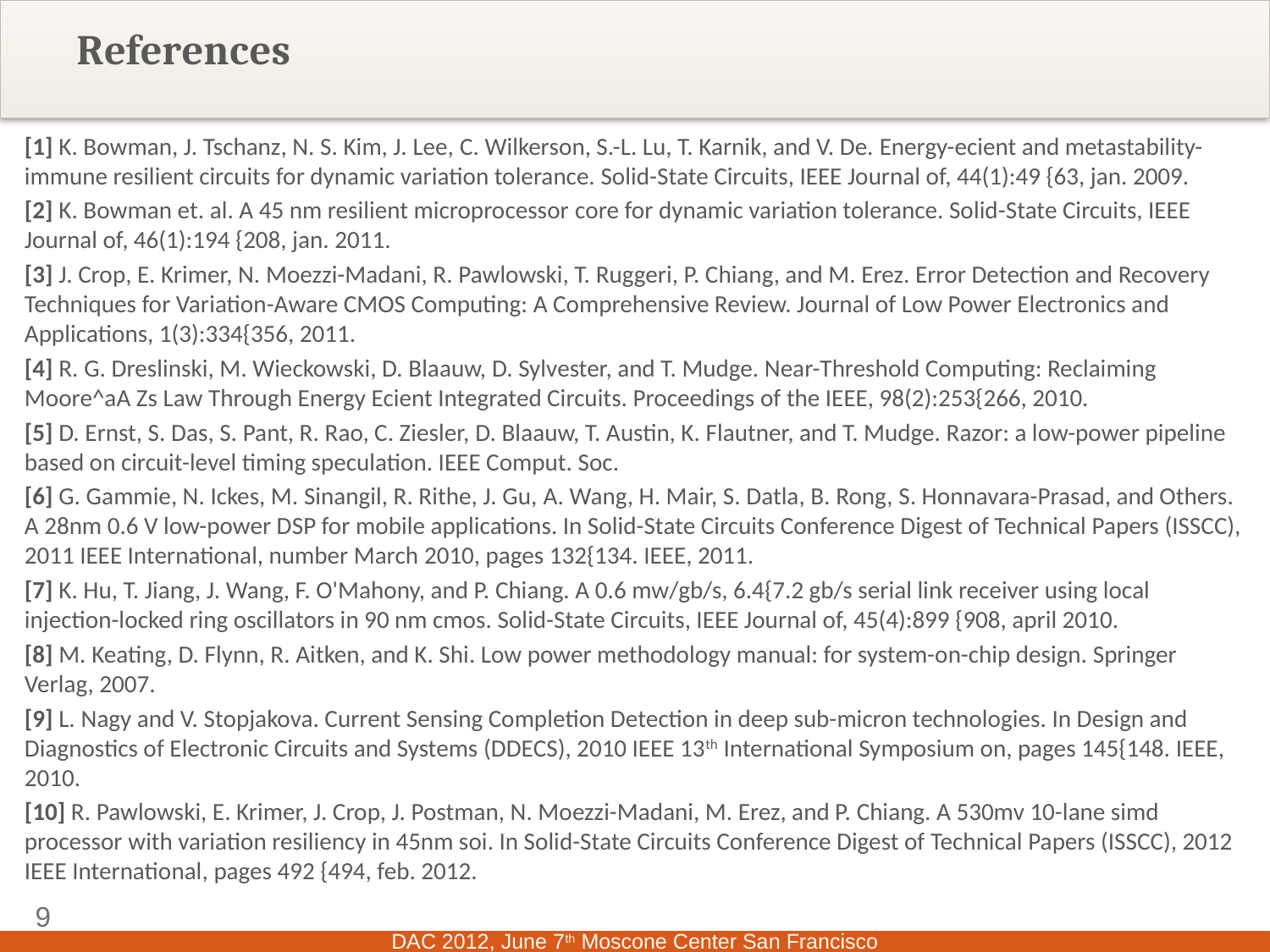

# References
[1] K. Bowman, J. Tschanz, N. S. Kim, J. Lee, C. Wilkerson, S.-L. Lu, T. Karnik, and V. De. Energy-ecient and metastability-immune resilient circuits for dynamic variation tolerance. Solid-State Circuits, IEEE Journal of, 44(1):49 {63, jan. 2009.
[2] K. Bowman et. al. A 45 nm resilient microprocessor core for dynamic variation tolerance. Solid-State Circuits, IEEE Journal of, 46(1):194 {208, jan. 2011.
[3] J. Crop, E. Krimer, N. Moezzi-Madani, R. Pawlowski, T. Ruggeri, P. Chiang, and M. Erez. Error Detection and Recovery Techniques for Variation-Aware CMOS Computing: A Comprehensive Review. Journal of Low Power Electronics and Applications, 1(3):334{356, 2011.
[4] R. G. Dreslinski, M. Wieckowski, D. Blaauw, D. Sylvester, and T. Mudge. Near-Threshold Computing: Reclaiming Moore^aA Zs Law Through Energy Ecient Integrated Circuits. Proceedings of the IEEE, 98(2):253{266, 2010.
[5] D. Ernst, S. Das, S. Pant, R. Rao, C. Ziesler, D. Blaauw, T. Austin, K. Flautner, and T. Mudge. Razor: a low-power pipeline based on circuit-level timing speculation. IEEE Comput. Soc.
[6] G. Gammie, N. Ickes, M. Sinangil, R. Rithe, J. Gu, A. Wang, H. Mair, S. Datla, B. Rong, S. Honnavara-Prasad, and Others. A 28nm 0.6 V low-power DSP for mobile applications. In Solid-State Circuits Conference Digest of Technical Papers (ISSCC), 2011 IEEE International, number March 2010, pages 132{134. IEEE, 2011.
[7] K. Hu, T. Jiang, J. Wang, F. O'Mahony, and P. Chiang. A 0.6 mw/gb/s, 6.4{7.2 gb/s serial link receiver using local injection-locked ring oscillators in 90 nm cmos. Solid-State Circuits, IEEE Journal of, 45(4):899 {908, april 2010.
[8] M. Keating, D. Flynn, R. Aitken, and K. Shi. Low power methodology manual: for system-on-chip design. Springer Verlag, 2007.
[9] L. Nagy and V. Stopjakova. Current Sensing Completion Detection in deep sub-micron technologies. In Design and Diagnostics of Electronic Circuits and Systems (DDECS), 2010 IEEE 13th International Symposium on, pages 145{148. IEEE, 2010.
[10] R. Pawlowski, E. Krimer, J. Crop, J. Postman, N. Moezzi-Madani, M. Erez, and P. Chiang. A 530mv 10-lane simd processor with variation resiliency in 45nm soi. In Solid-State Circuits Conference Digest of Technical Papers (ISSCC), 2012 IEEE International, pages 492 {494, feb. 2012.
9
DAC 2012, June 7th Moscone Center San Francisco